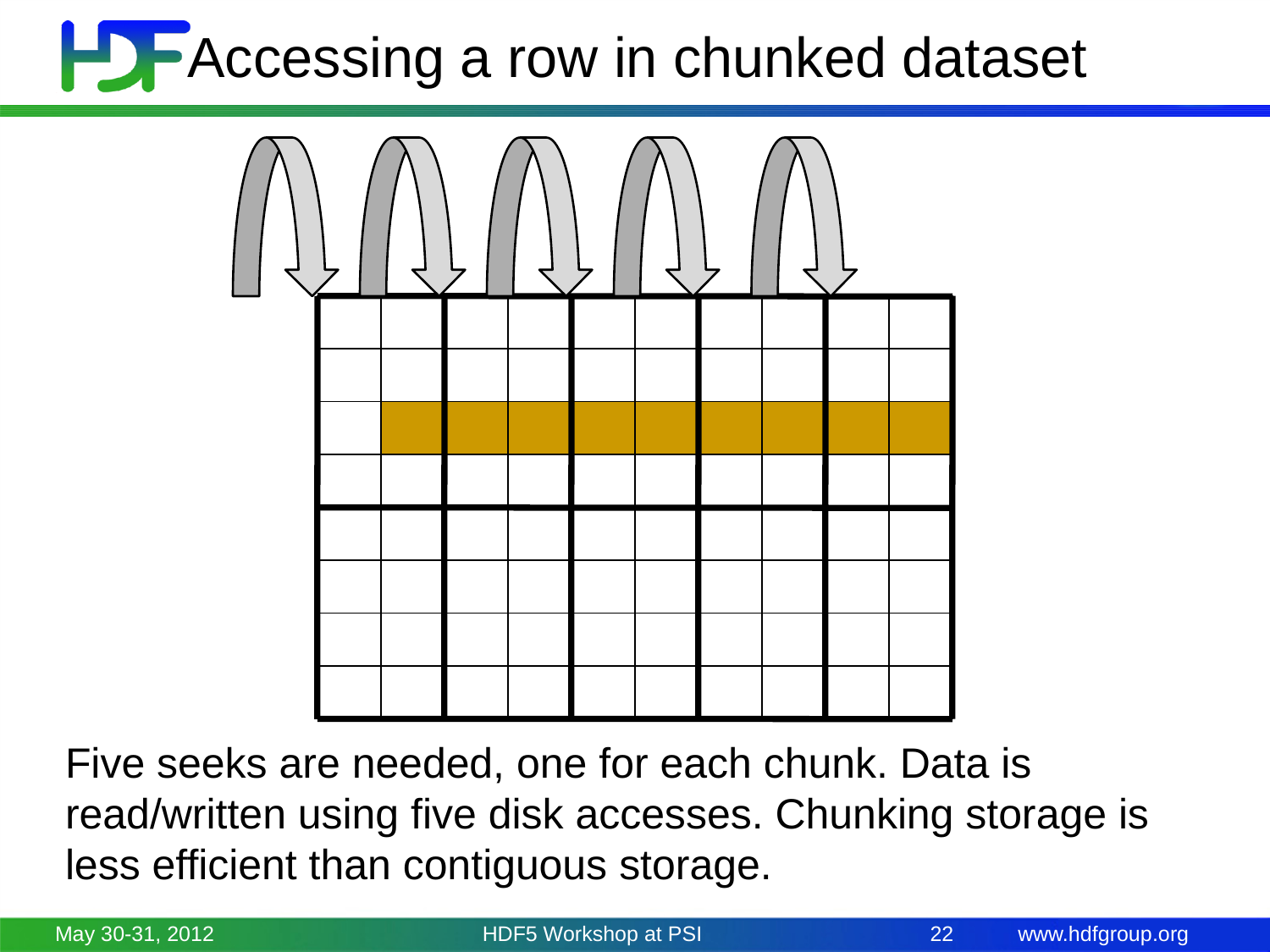

# Accessing a row in chunked dataset

Five seeks are needed, one for each chunk. Data is read/written using five disk accesses. Chunking storage is less efficient than contiguous storage.

May 30-31, 2012
HDF5 Workshop at PSI
22